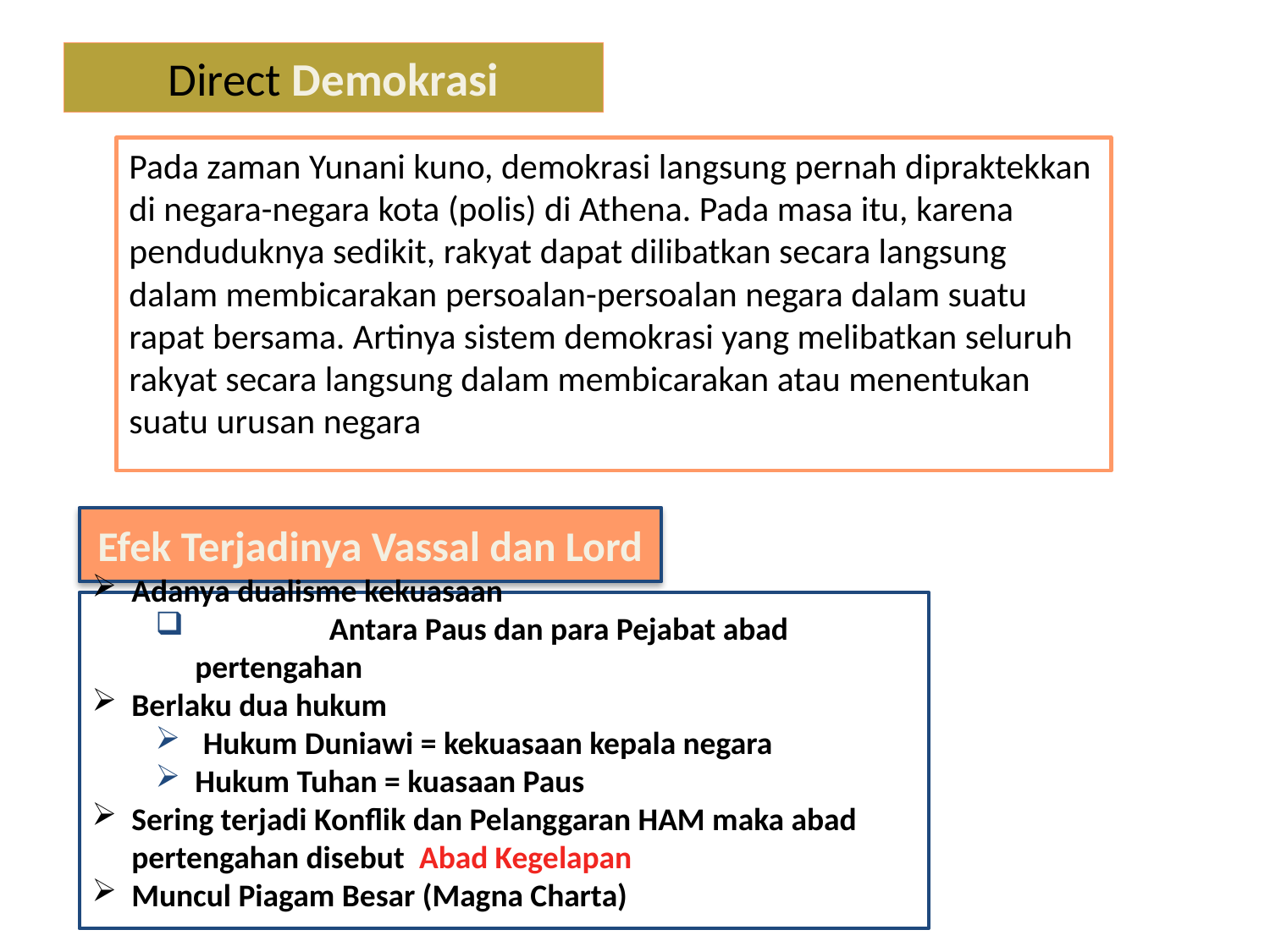

# Direct Demokrasi
Pada zaman Yunani kuno, demokrasi langsung pernah dipraktekkan di negara-negara kota (polis) di Athena. Pada masa itu, karena penduduknya sedikit, rakyat dapat dilibatkan secara langsung dalam membicarakan persoalan-persoalan negara dalam suatu rapat bersama. Artinya sistem demokrasi yang melibatkan seluruh rakyat secara langsung dalam membicarakan atau menentukan suatu urusan negara
Efek Terjadinya Vassal dan Lord
Adanya dualisme kekuasaan
 	 Antara Paus dan para Pejabat abad pertengahan
Berlaku dua hukum
Hukum Duniawi = kekuasaan kepala negara
Hukum Tuhan = kuasaan Paus
Sering terjadi Konflik dan Pelanggaran HAM maka abad pertengahan disebut  Abad Kegelapan
Muncul Piagam Besar (Magna Charta)